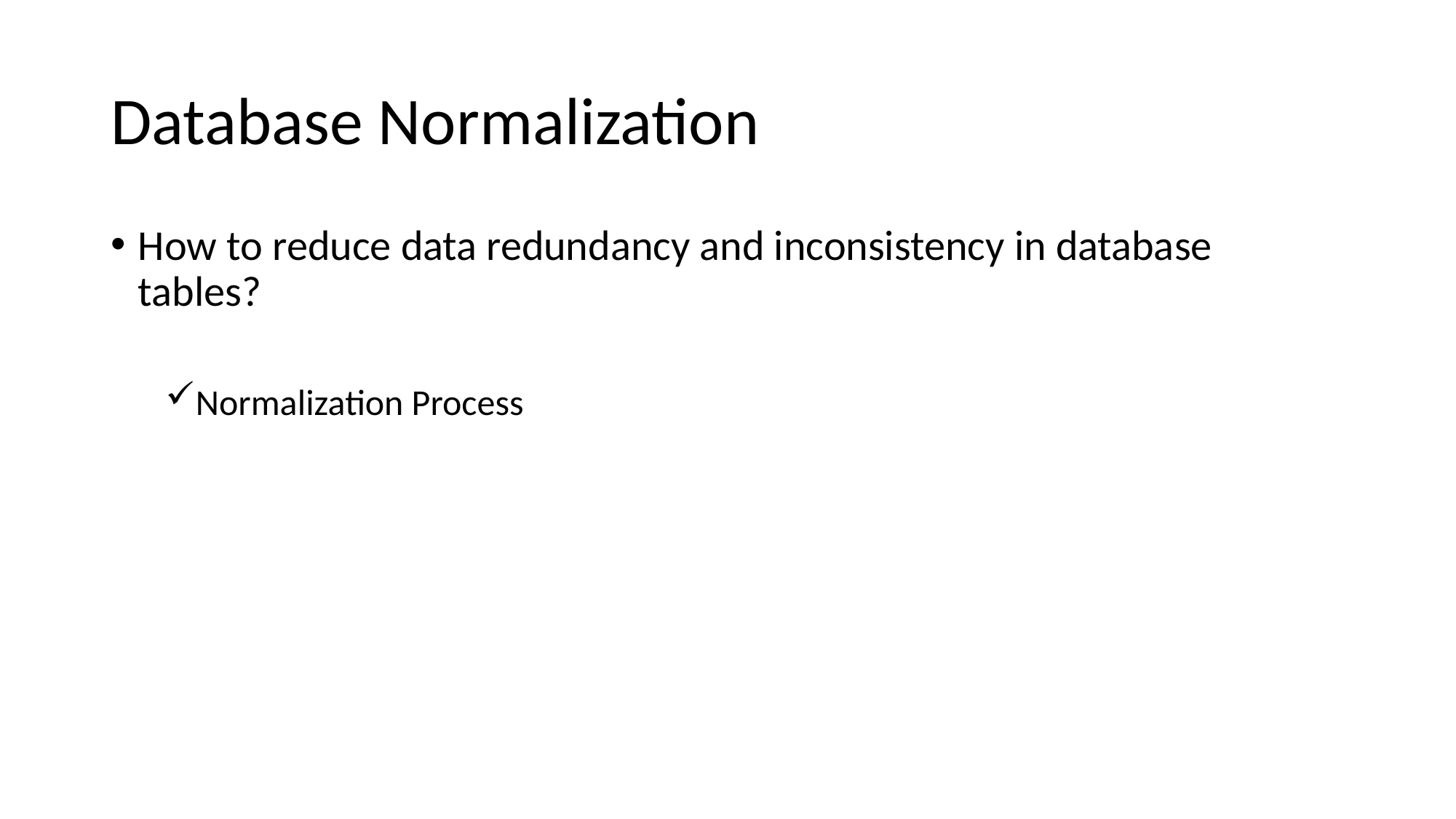

# Database Normalization
How to reduce data redundancy and inconsistency in database tables?

Normalization Process